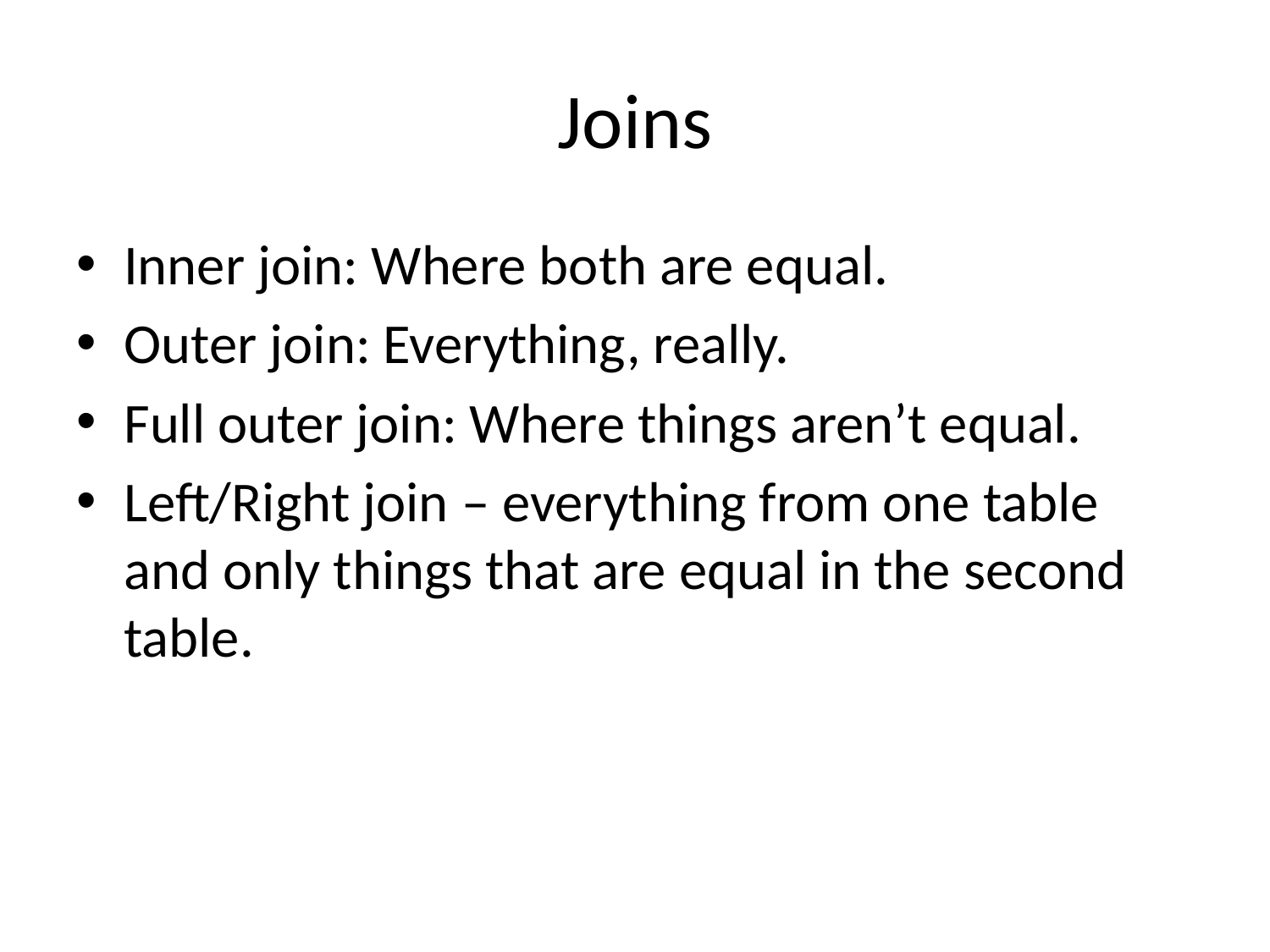

# Joins
Inner join: Where both are equal.
Outer join: Everything, really.
Full outer join: Where things aren’t equal.
Left/Right join – everything from one table and only things that are equal in the second table.